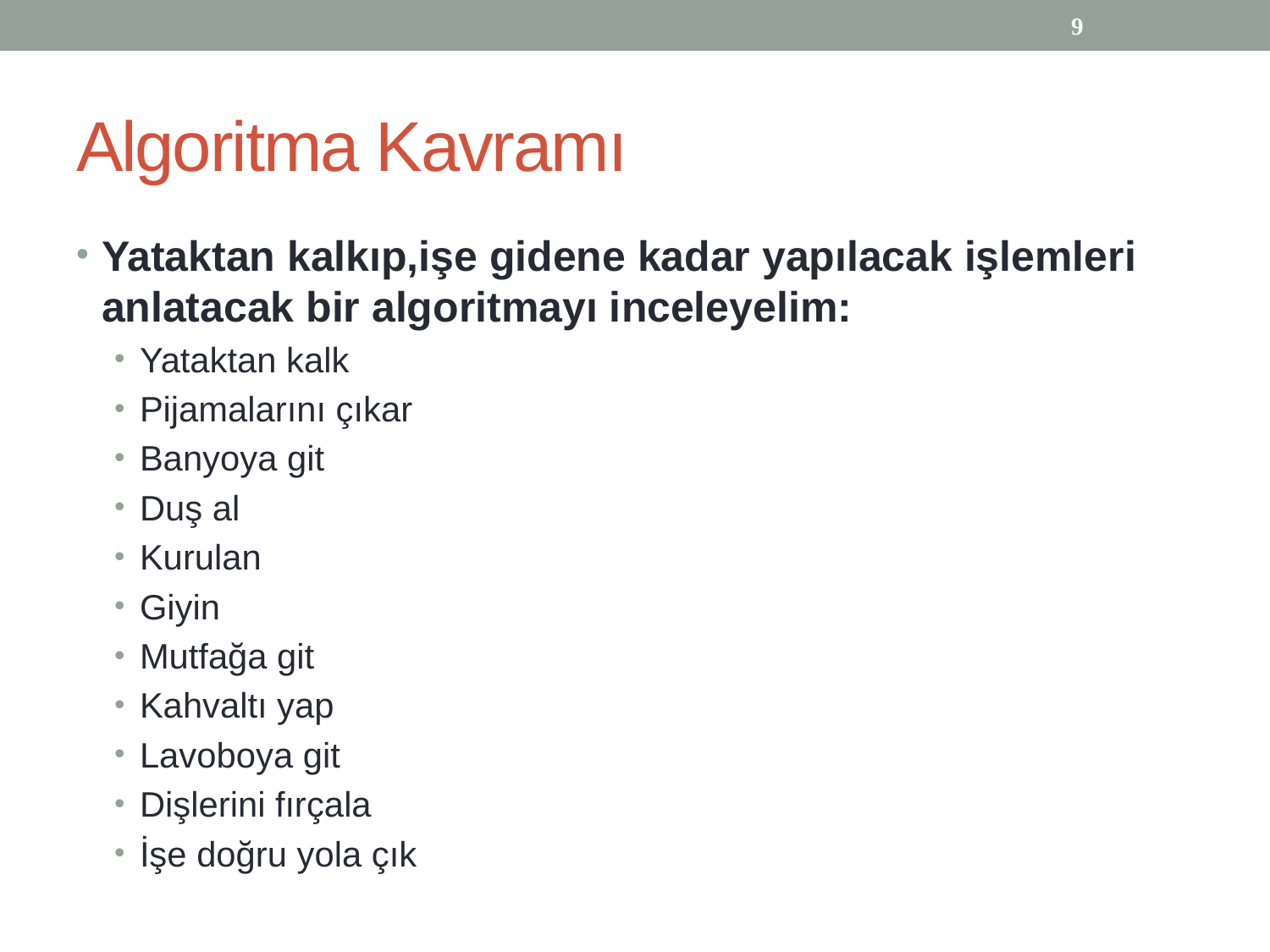

9
# Algoritma Kavramı
Yataktan kalkıp,işe gidene kadar yapılacak işlemleri anlatacak bir algoritmayı inceleyelim:
Yataktan kalk
Pijamalarını çıkar
Banyoya git
Duş al
Kurulan
Giyin
Mutfağa git
Kahvaltı yap
Lavoboya git
Dişlerini fırçala
İşe doğru yola çık